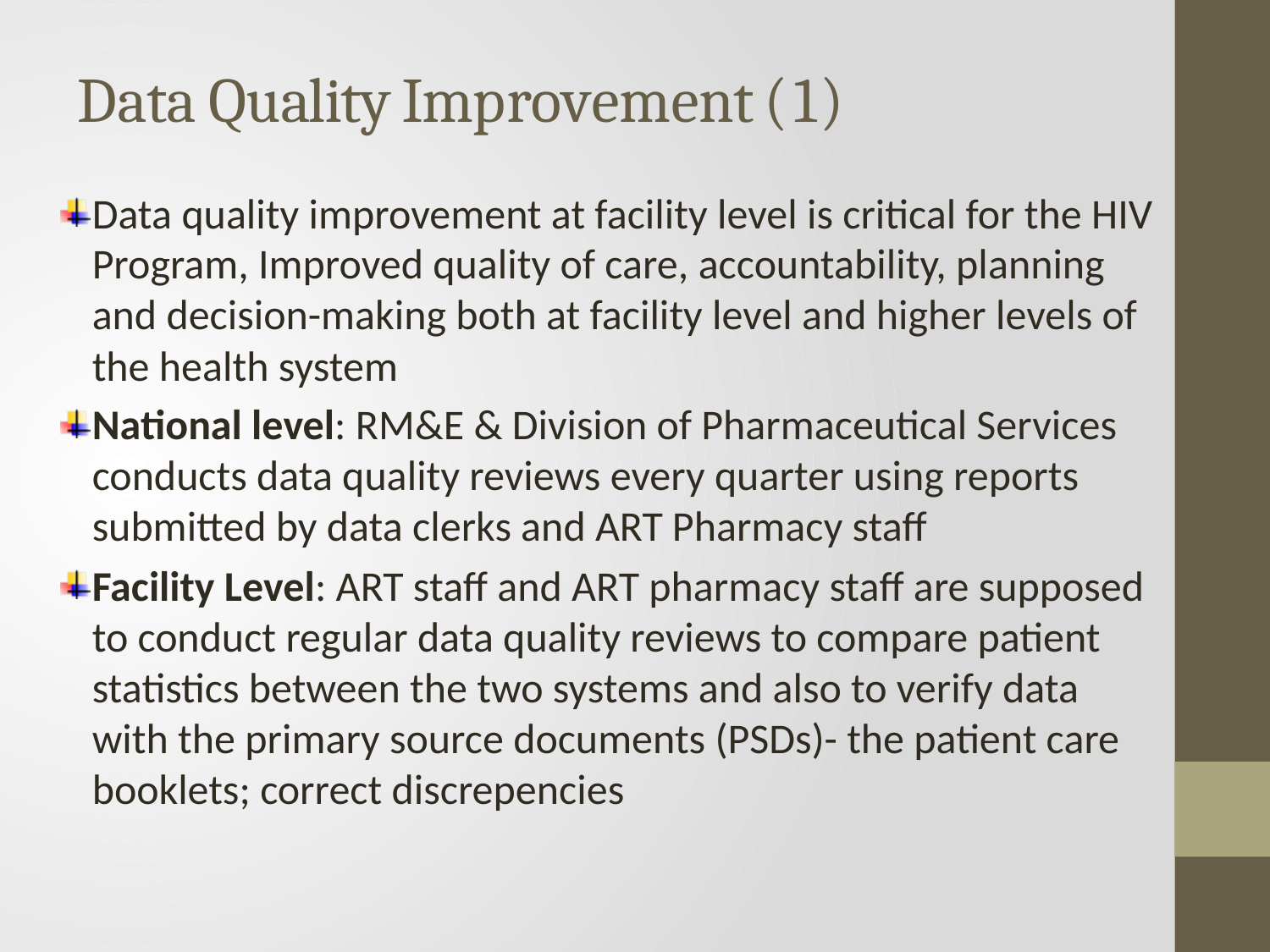

# Data Quality Improvement (1)
Data quality improvement at facility level is critical for the HIV Program, Improved quality of care, accountability, planning and decision-making both at facility level and higher levels of the health system
National level: RM&E & Division of Pharmaceutical Services conducts data quality reviews every quarter using reports submitted by data clerks and ART Pharmacy staff
Facility Level: ART staff and ART pharmacy staff are supposed to conduct regular data quality reviews to compare patient statistics between the two systems and also to verify data with the primary source documents (PSDs)- the patient care booklets; correct discrepencies